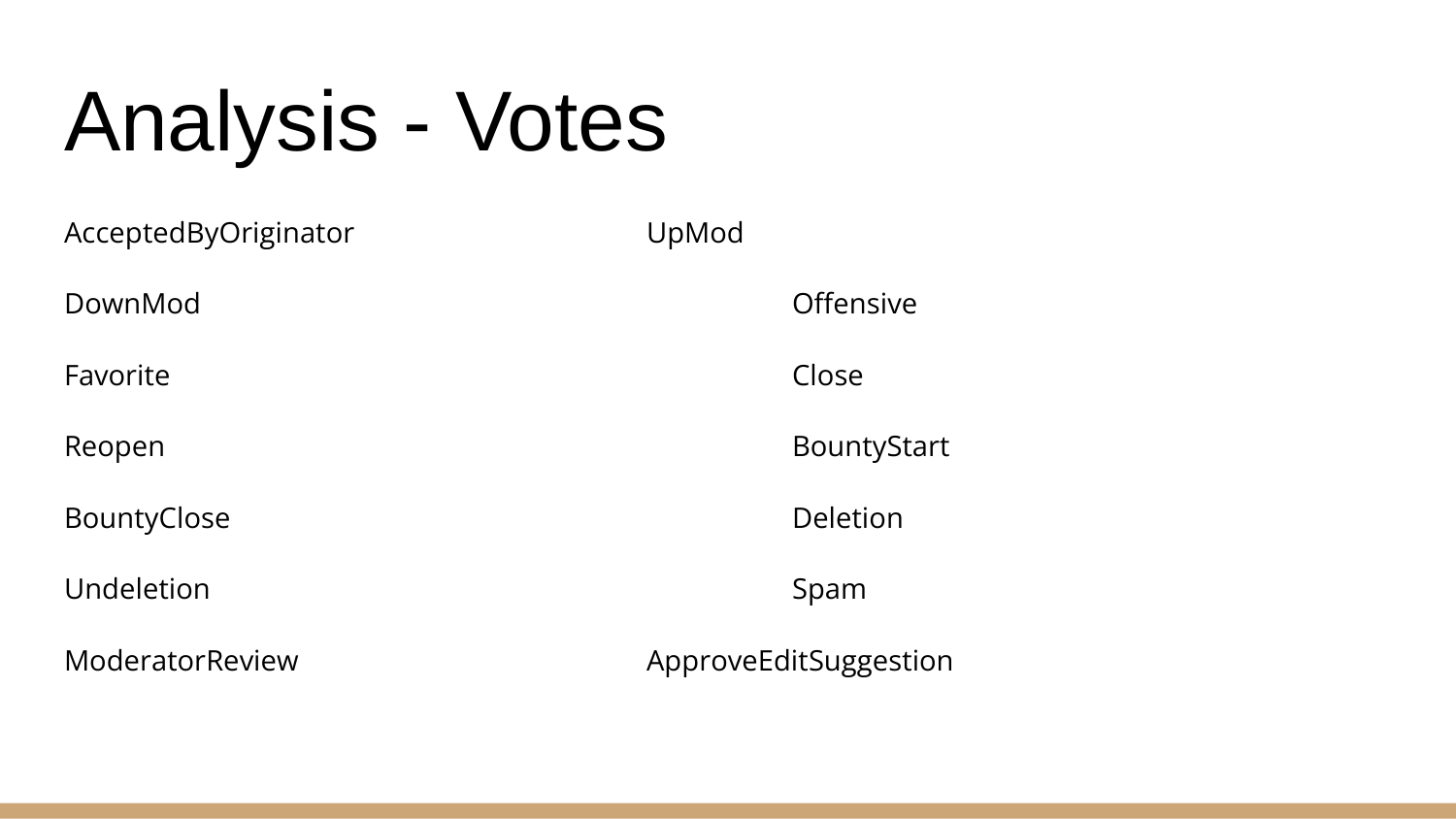

# Analysis - Votes
AcceptedByOriginator 		UpMod
DownMod 					Offensive
Favorite 					Close
Reopen 					BountyStart
BountyClose 				Deletion
Undeletion 				Spam
ModeratorReview 			ApproveEditSuggestion